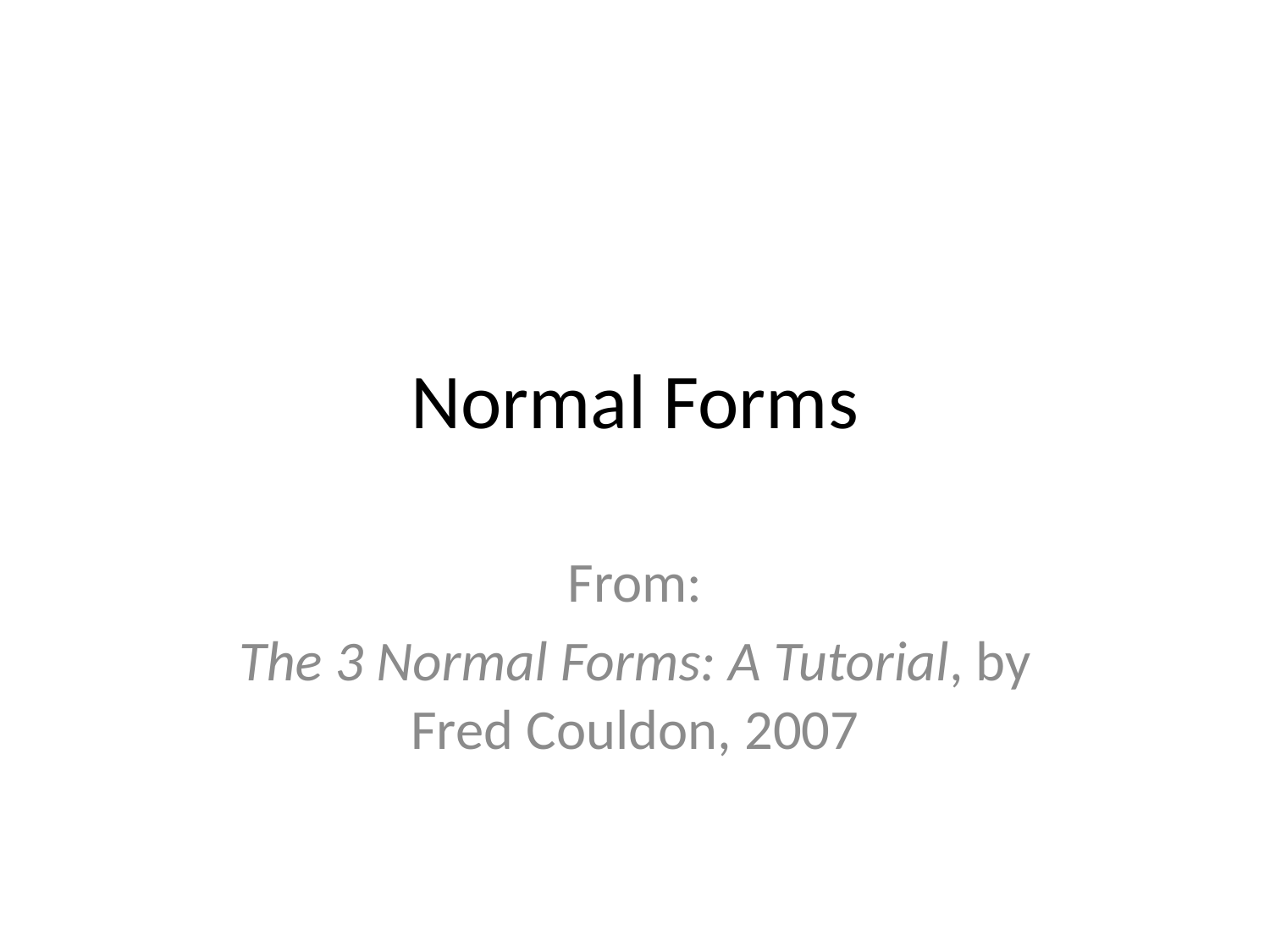

# Normal Forms
From:
The 3 Normal Forms: A Tutorial, by Fred Couldon, 2007